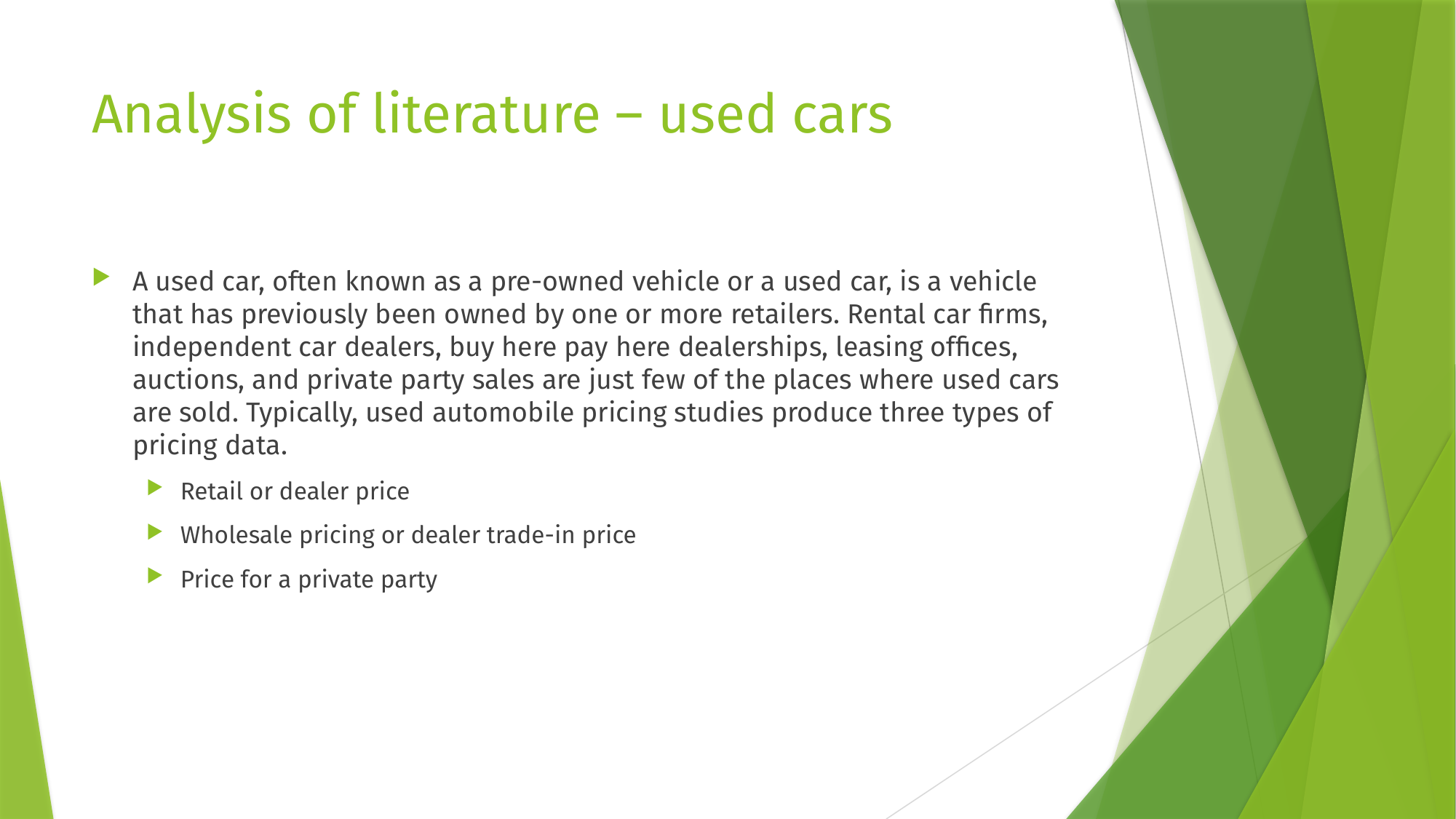

# Analysis of literature – used cars
A used car, often known as a pre-owned vehicle or a used car, is a vehicle that has previously been owned by one or more retailers. Rental car firms, independent car dealers, buy here pay here dealerships, leasing offices, auctions, and private party sales are just few of the places where used cars are sold. Typically, used automobile pricing studies produce three types of pricing data.
Retail or dealer price
Wholesale pricing or dealer trade-in price
Price for a private party